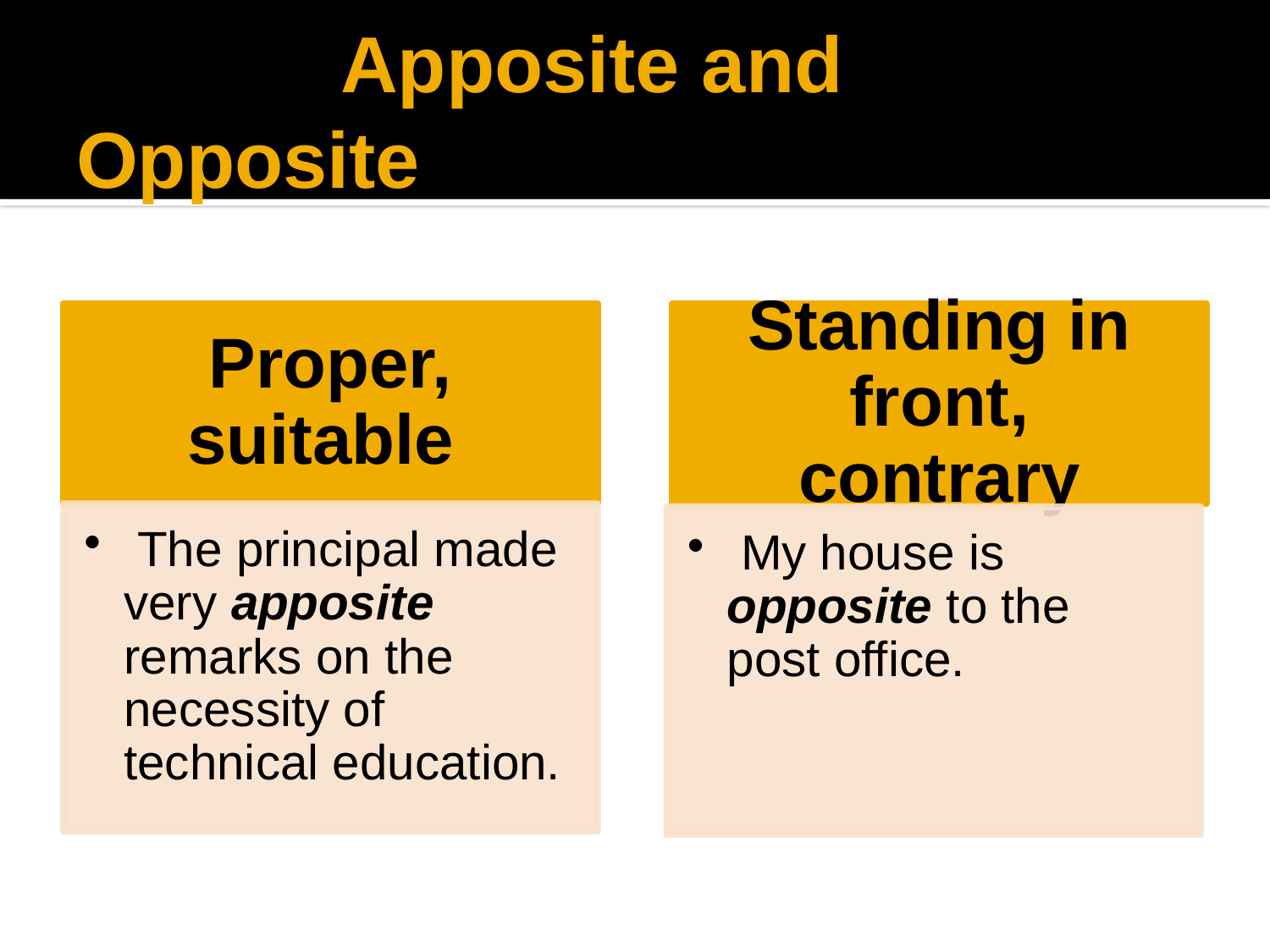

# Apposite and Opposite
Proper, suitable
 The principal made very apposite remarks on the necessity of technical education.
Standing in front, contrary
 My house is opposite to the post office.